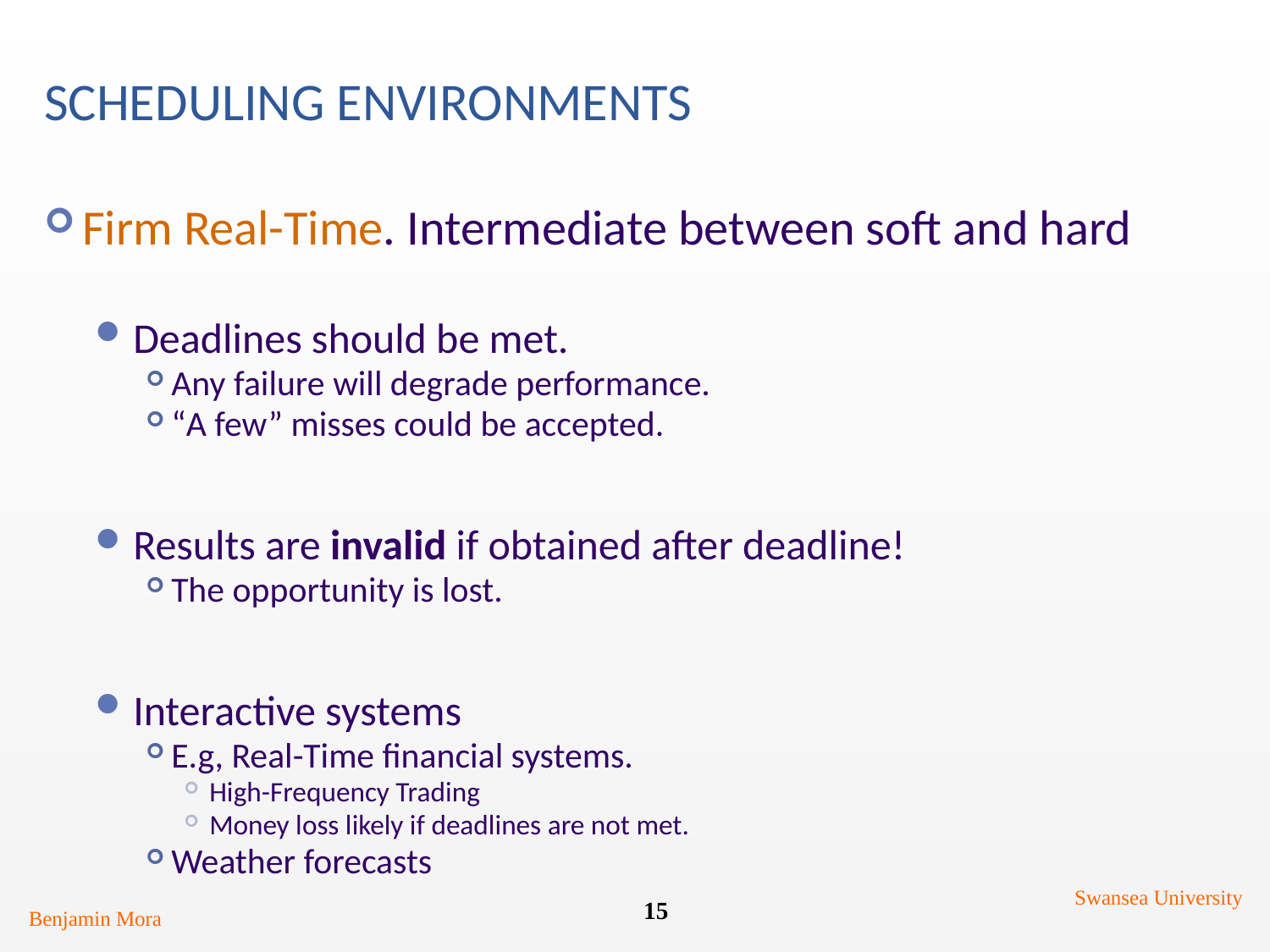

# Scheduling Environments
Firm Real-Time. Intermediate between soft and hard

Deadlines should be met.
Any failure will degrade performance.
“A few” misses could be accepted.

Results are invalid if obtained after deadline!
The opportunity is lost.

Interactive systems
E.g, Real-Time financial systems.
High-Frequency Trading
Money loss likely if deadlines are not met.
Weather forecasts

Swansea University
15
Benjamin Mora